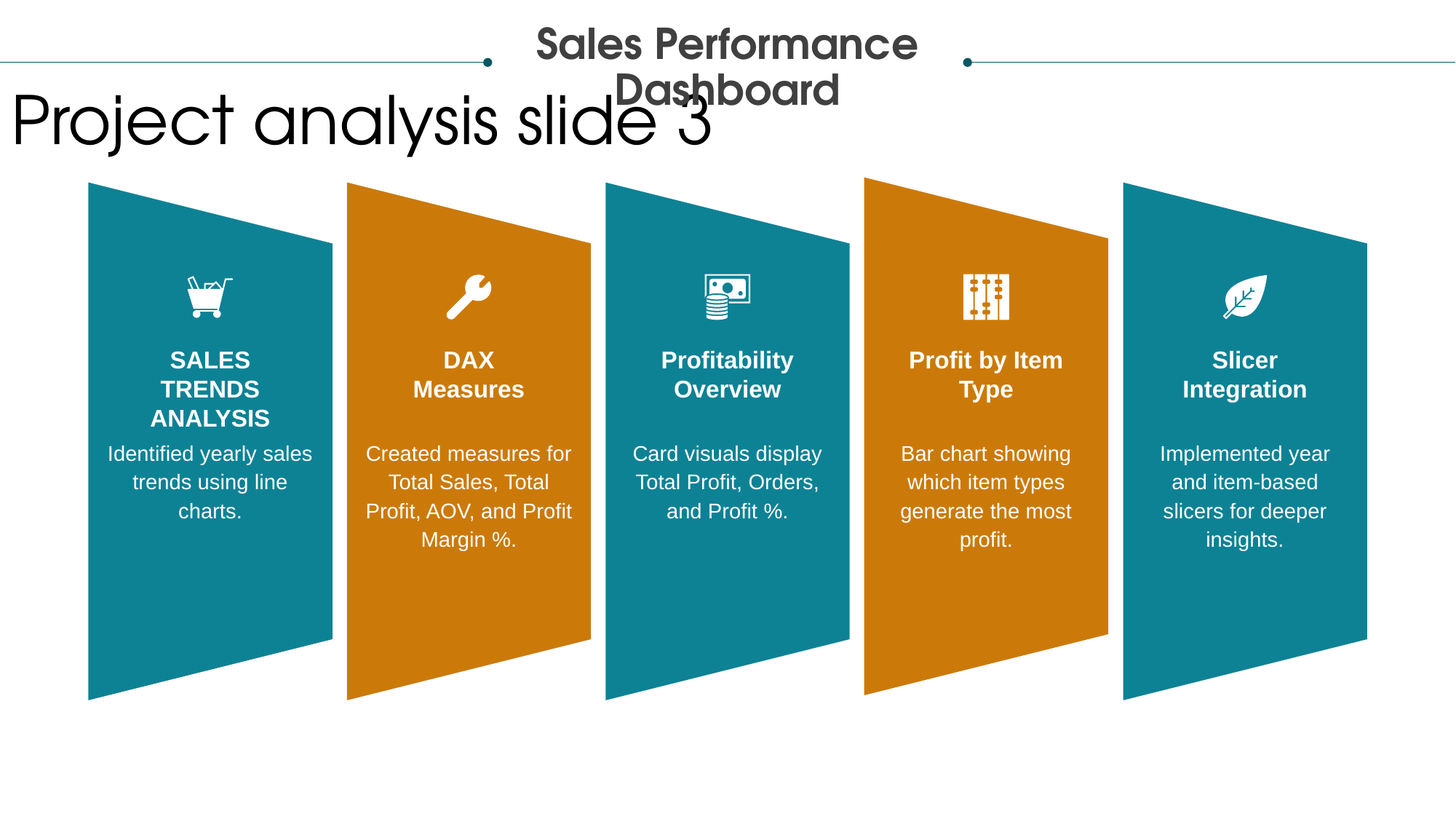

Sales Performance
Dashboard
Project analysis slide 3

SALES TRENDS ANALYSIS
DAX Measures
Profitability Overview
Profit by Item Type
Slicer Integration
Identified yearly sales trends using line charts.
Created measures for Total Sales, Total Profit, AOV, and Profit Margin %.
Card visuals display Total Profit, Orders, and Profit %.
Bar chart showing which item types generate the most profit.
Implemented year and item-based slicers for deeper insights.